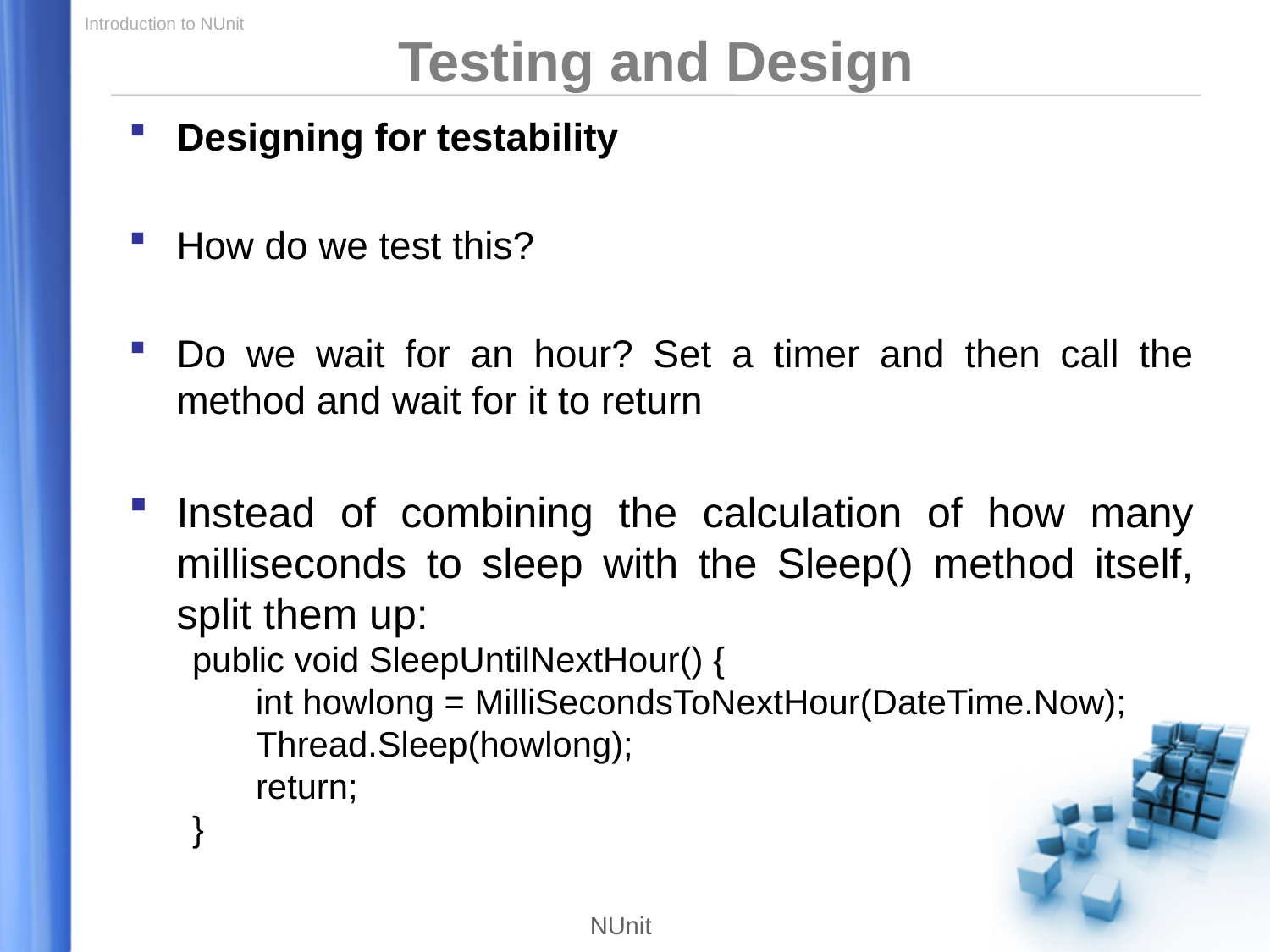

Testing and Design
Designing for testability

How do we test this?

Do we wait for an hour? Set a timer and then call the method and wait for it to return

Instead of combining the calculation of how many milliseconds to sleep with the Sleep() method itself, split them up:
public void SleepUntilNextHour() {
int howlong = MilliSecondsToNextHour(DateTime.Now);
Thread.Sleep(howlong);
return;
}